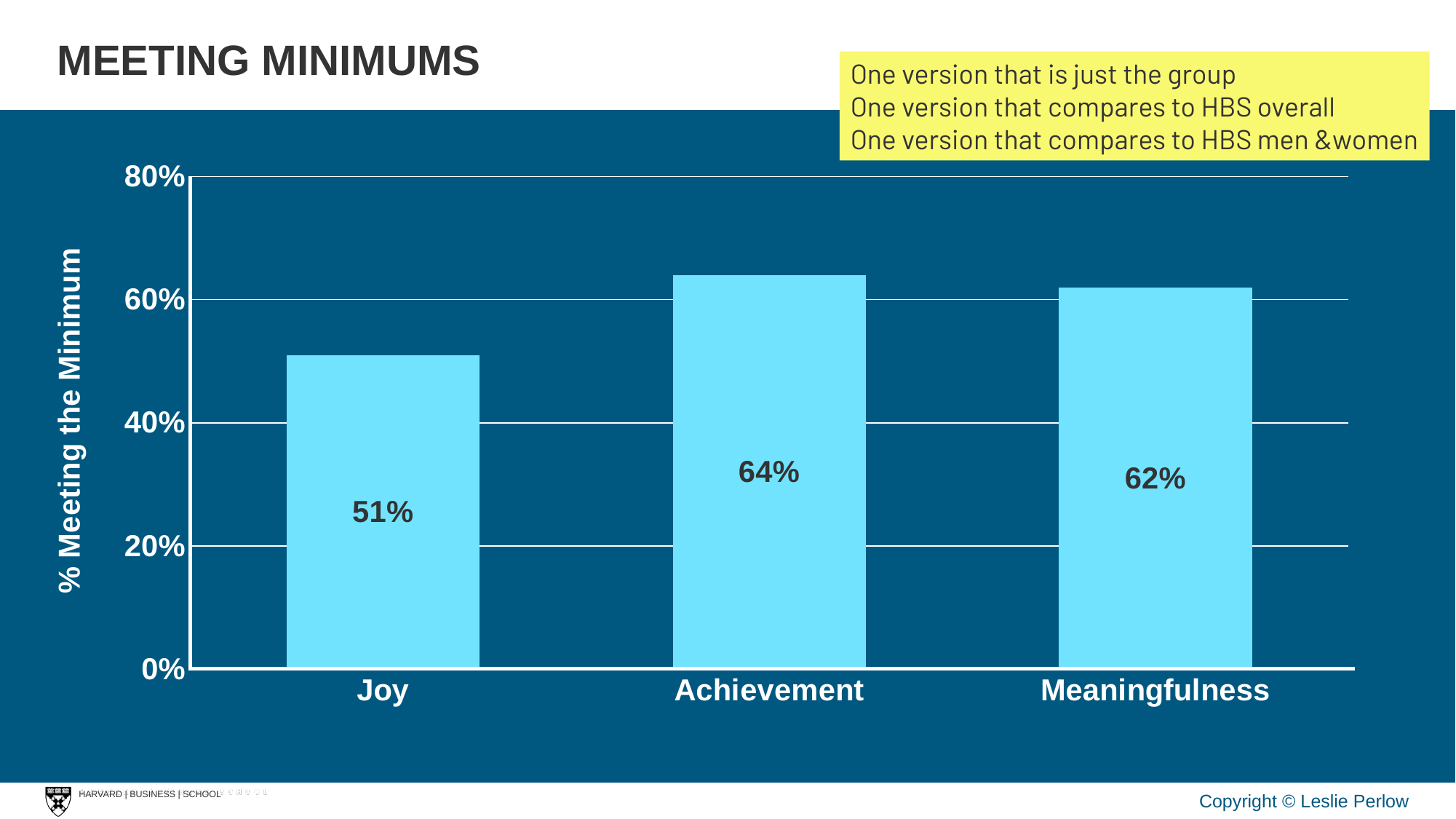

MEETING MINIMUMS
One version that is just the group
One version that compares to HBS overall
One version that compares to HBS men &women

### Chart

| Category | HBS |
|---|---|
| Joy | 0.51 |
| Achievement | 0.64 |
| Meaningfulness | 0.62 |
% Meeting the Minimum